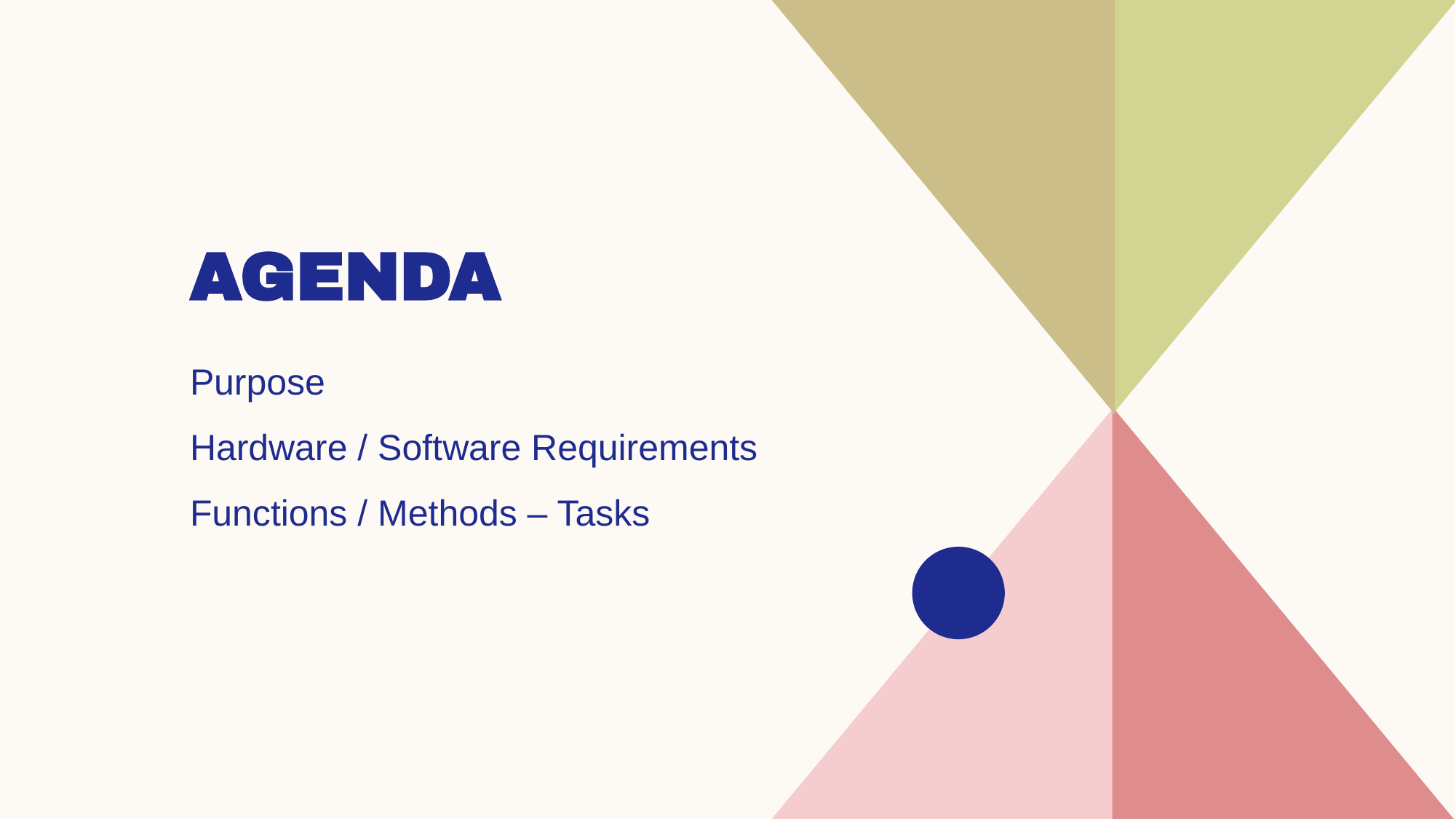

# AGENDA
Purpose
Hardware / Software Requirements
​Functions / Methods – Tasks